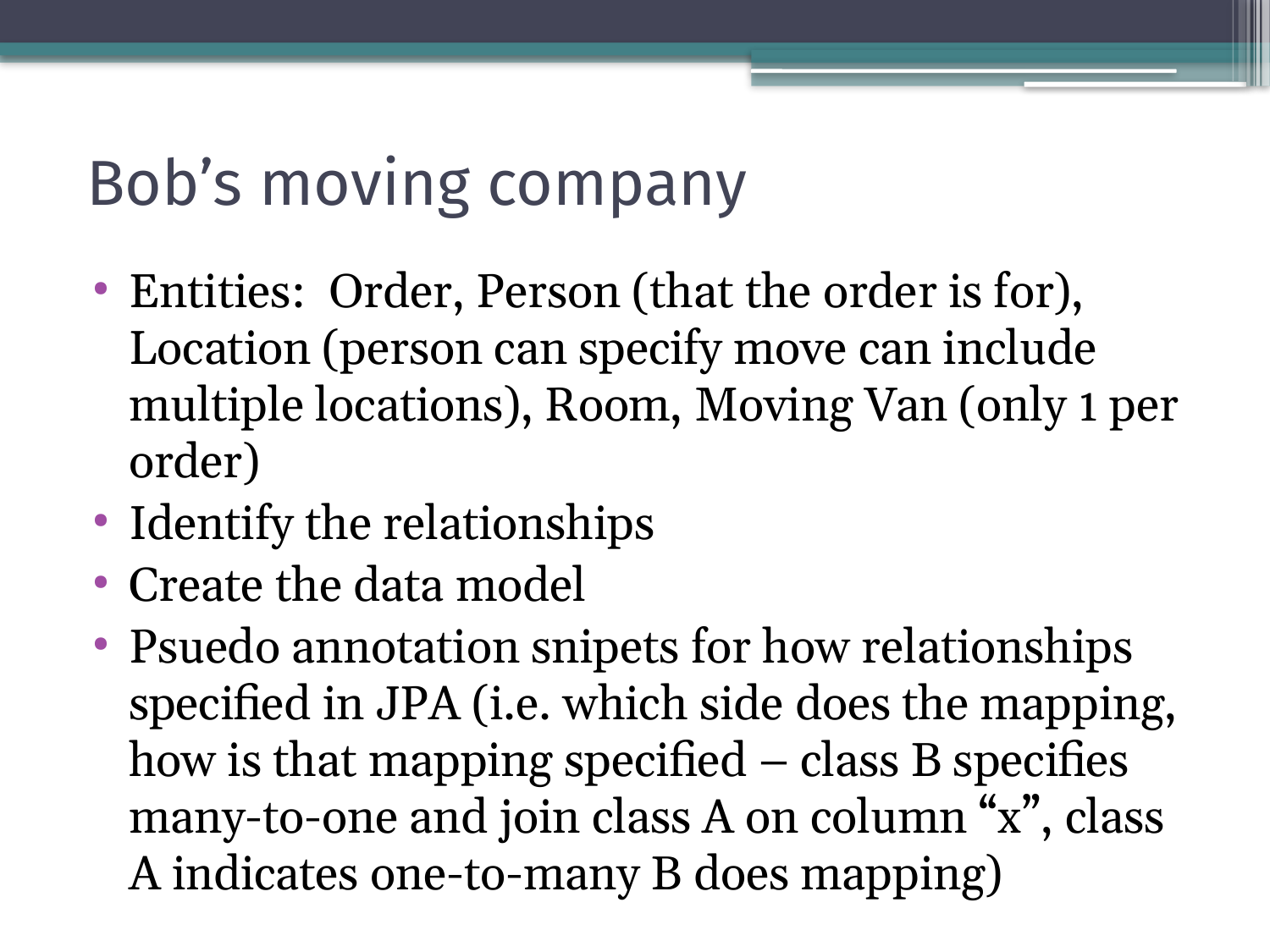

# Bob’s moving company
Entities:  Order, Person (that the order is for), Location (person can specify move can include multiple locations), Room, Moving Van (only 1 per order)
Identify the relationships
Create the data model
Psuedo annotation snipets for how relationships specified in JPA (i.e. which side does the mapping, how is that mapping specified – class B specifies many-to-one and join class A on column “x”, class A indicates one-to-many B does mapping)